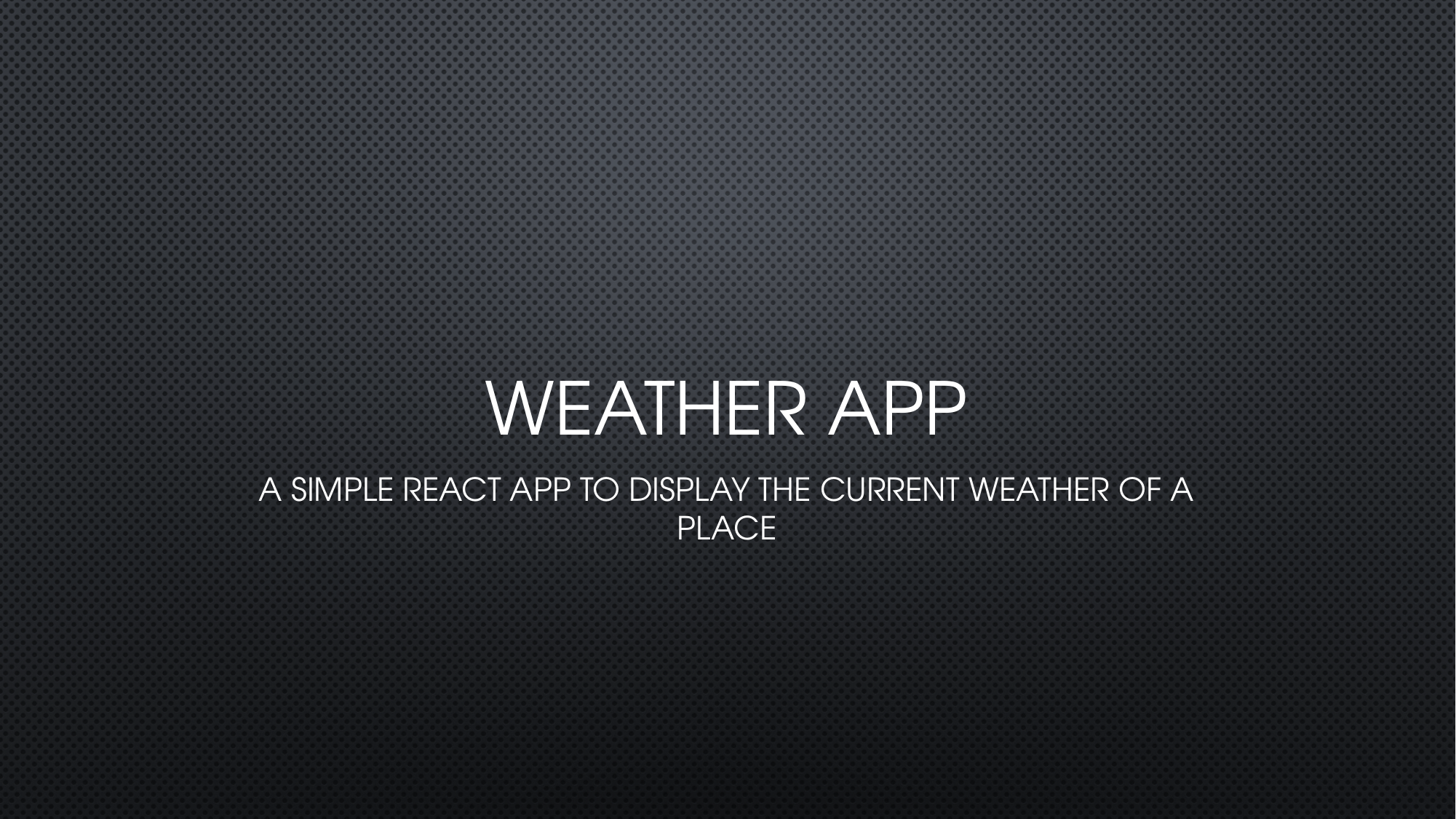

# Weather APp
A simple react app to display the current weather of a place